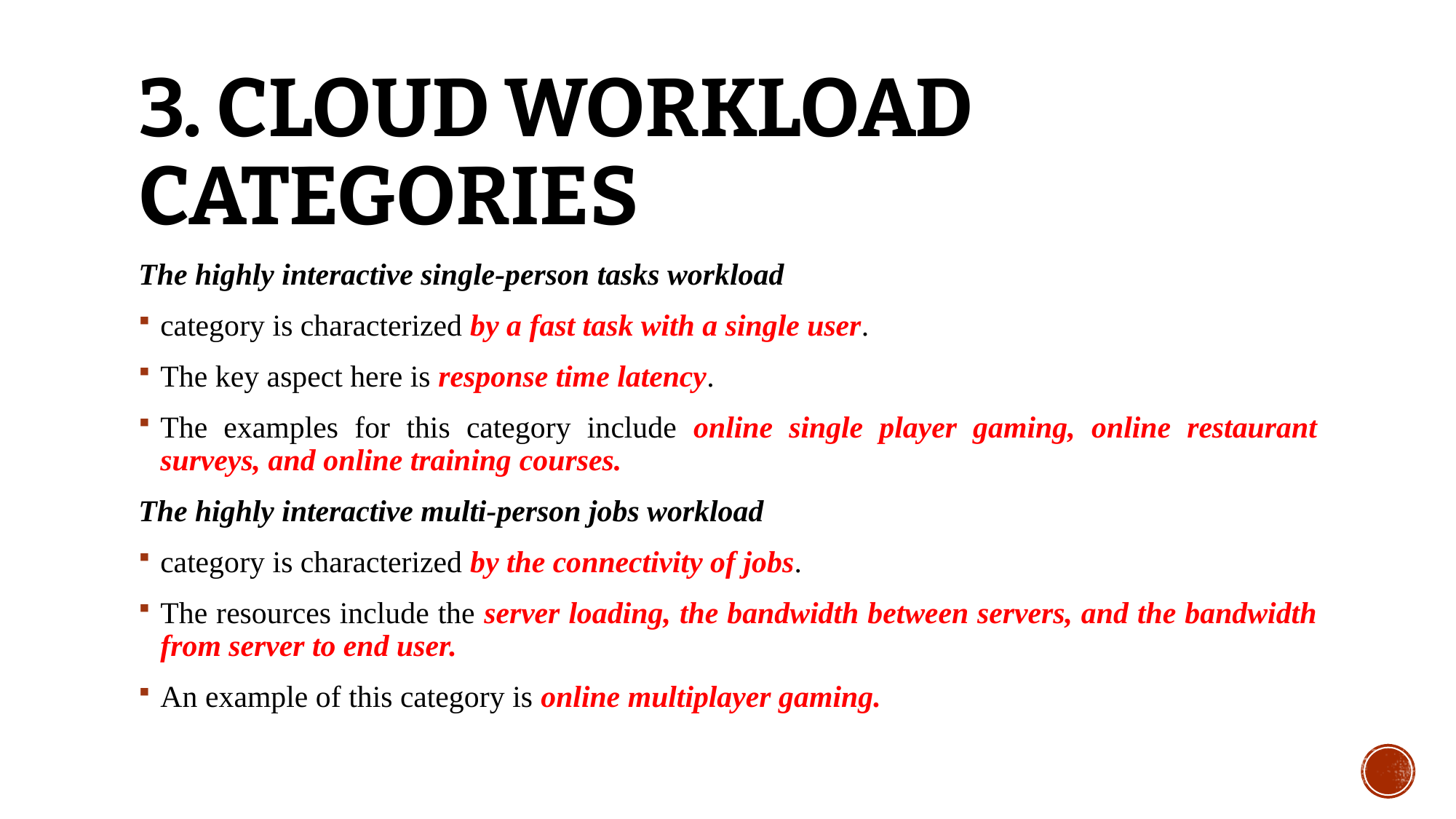

# 3. Cloud Workload Categories
The highly interactive single‑person tasks workload
category is characterized by a fast task with a single user.
The key aspect here is response time latency.
The examples for this category include online single player gaming, online restaurant surveys, and online training courses.
The highly interactive multi‑person jobs workload
category is characterized by the connectivity of jobs.
The resources include the server loading, the bandwidth between servers, and the bandwidth from server to end user.
An example of this category is online multiplayer gaming.